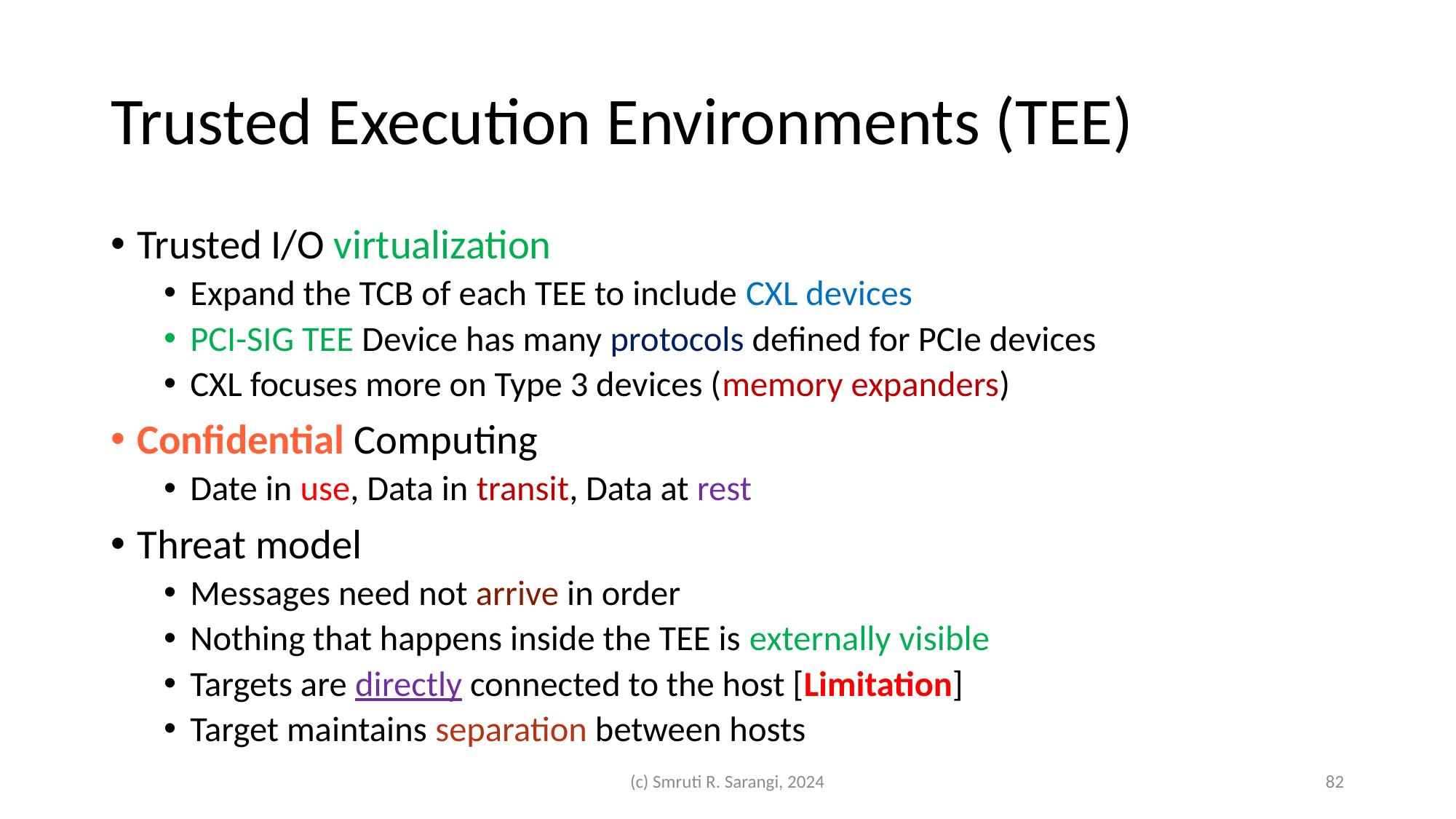

# Trusted Execution Environments (TEE)
Trusted I/O virtualization
Expand the TCB of each TEE to include CXL devices
PCI-SIG TEE Device has many protocols defined for PCIe devices
CXL focuses more on Type 3 devices (memory expanders)
Confidential Computing
Date in use, Data in transit, Data at rest
Threat model
Messages need not arrive in order
Nothing that happens inside the TEE is externally visible
Targets are directly connected to the host [Limitation]
Target maintains separation between hosts
(c) Smruti R. Sarangi, 2024
82